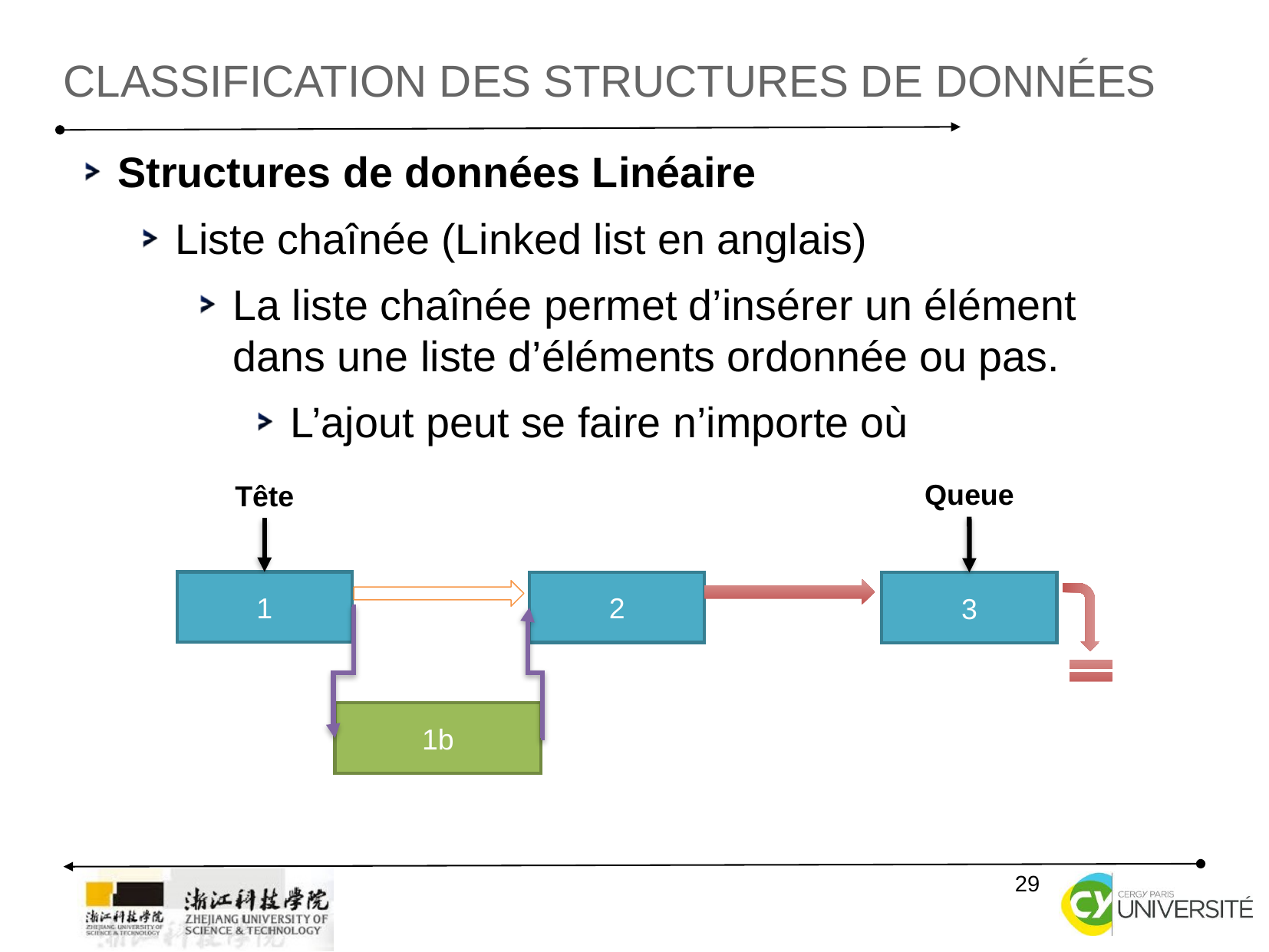

Classification des structures de données
Structures de données Linéaire
Liste chaînée (Linked list en anglais)
La liste chaînée permet d’insérer un élément dans une liste d’éléments ordonnée ou pas.
L’ajout peut se faire n’importe où
Queue
Tête
1
2
3

1b